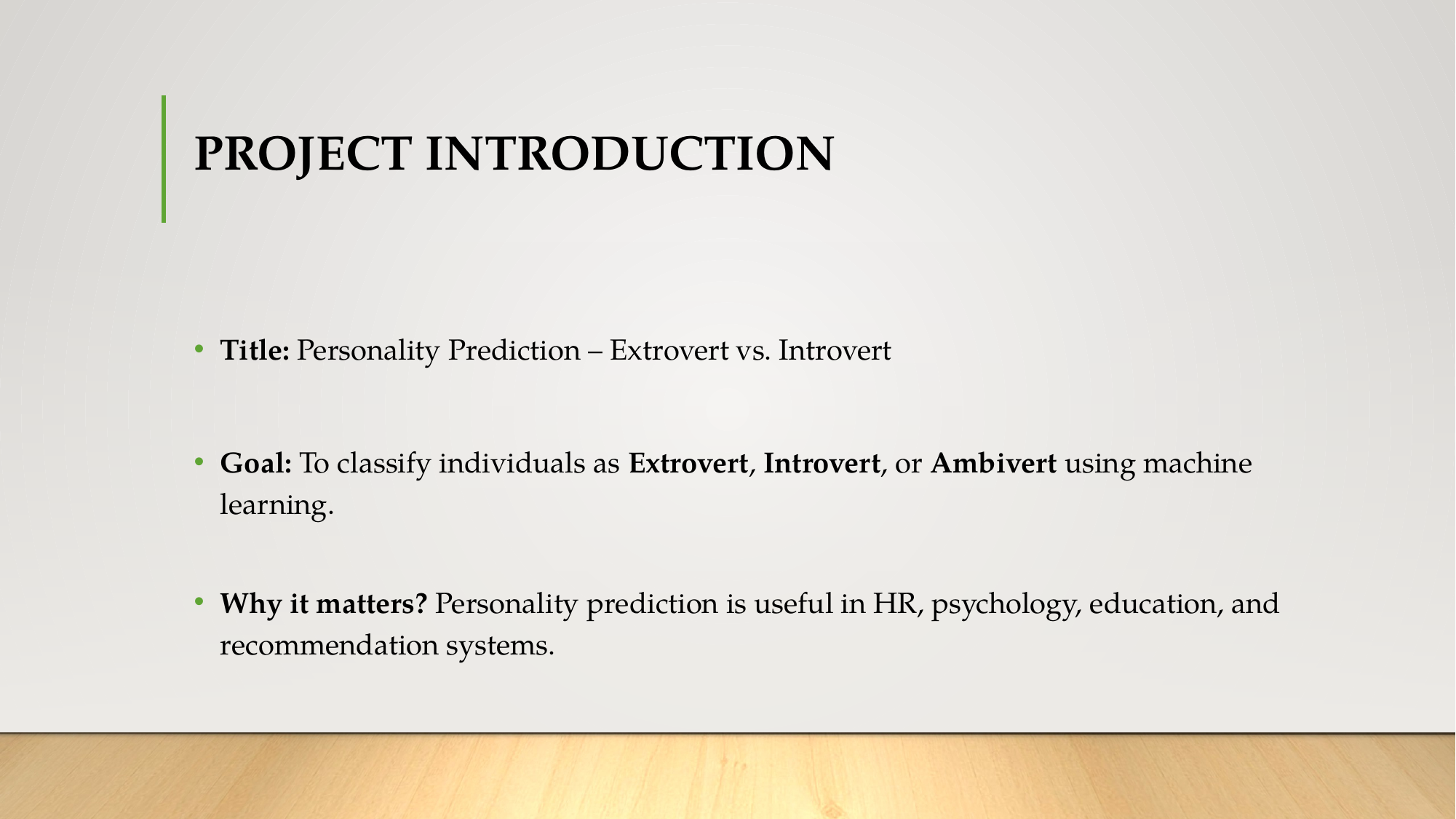

# PROJECT INTRODUCTION
Title: Personality Prediction – Extrovert vs. Introvert

Goal: To classify individuals as Extrovert, Introvert, or Ambivert using machine learning.
Why it matters? Personality prediction is useful in HR, psychology, education, and recommendation systems.